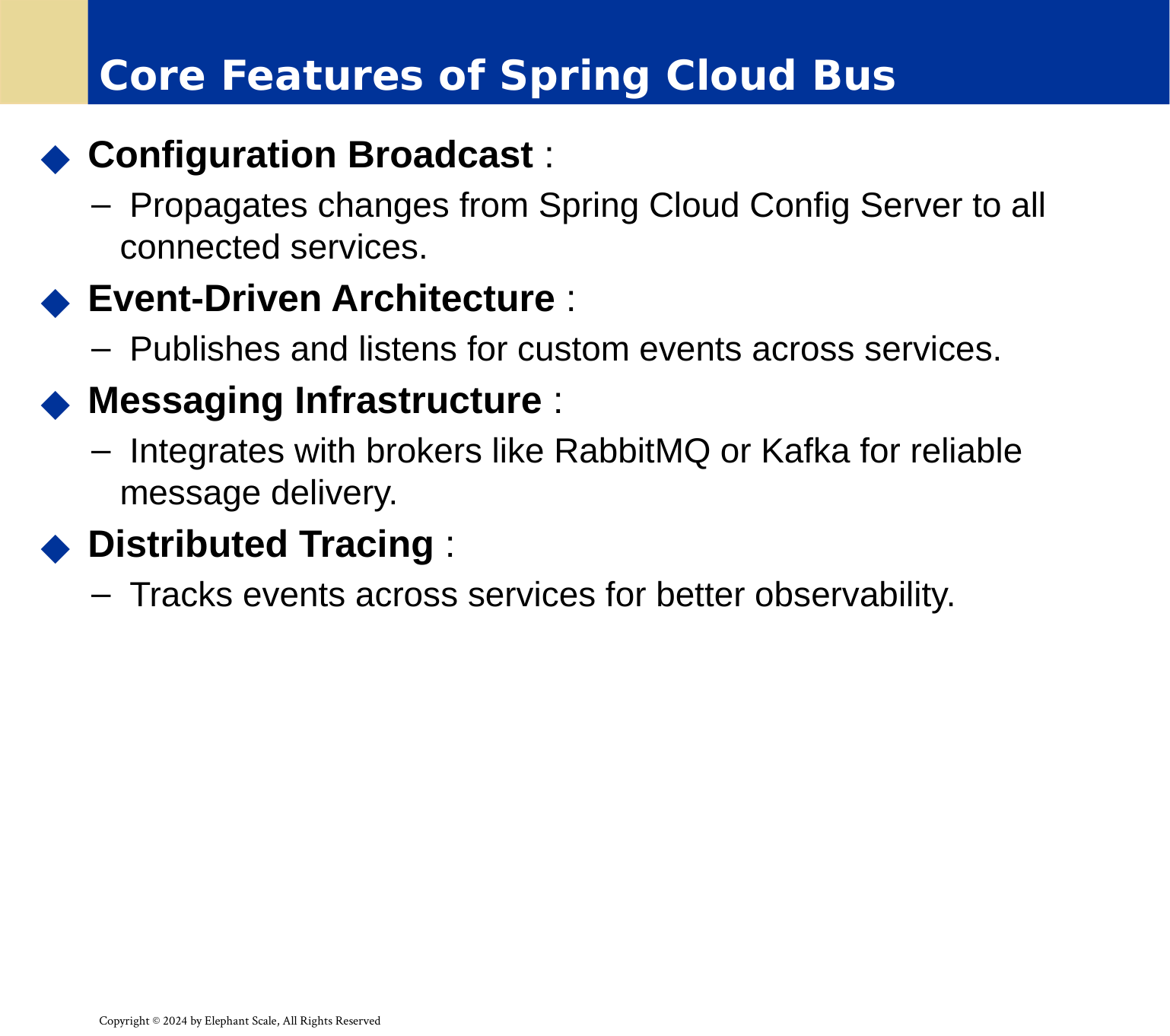

# Core Features of Spring Cloud Bus
 Configuration Broadcast :
 Propagates changes from Spring Cloud Config Server to all connected services.
 Event-Driven Architecture :
 Publishes and listens for custom events across services.
 Messaging Infrastructure :
 Integrates with brokers like RabbitMQ or Kafka for reliable message delivery.
 Distributed Tracing :
 Tracks events across services for better observability.
Copyright © 2024 by Elephant Scale, All Rights Reserved